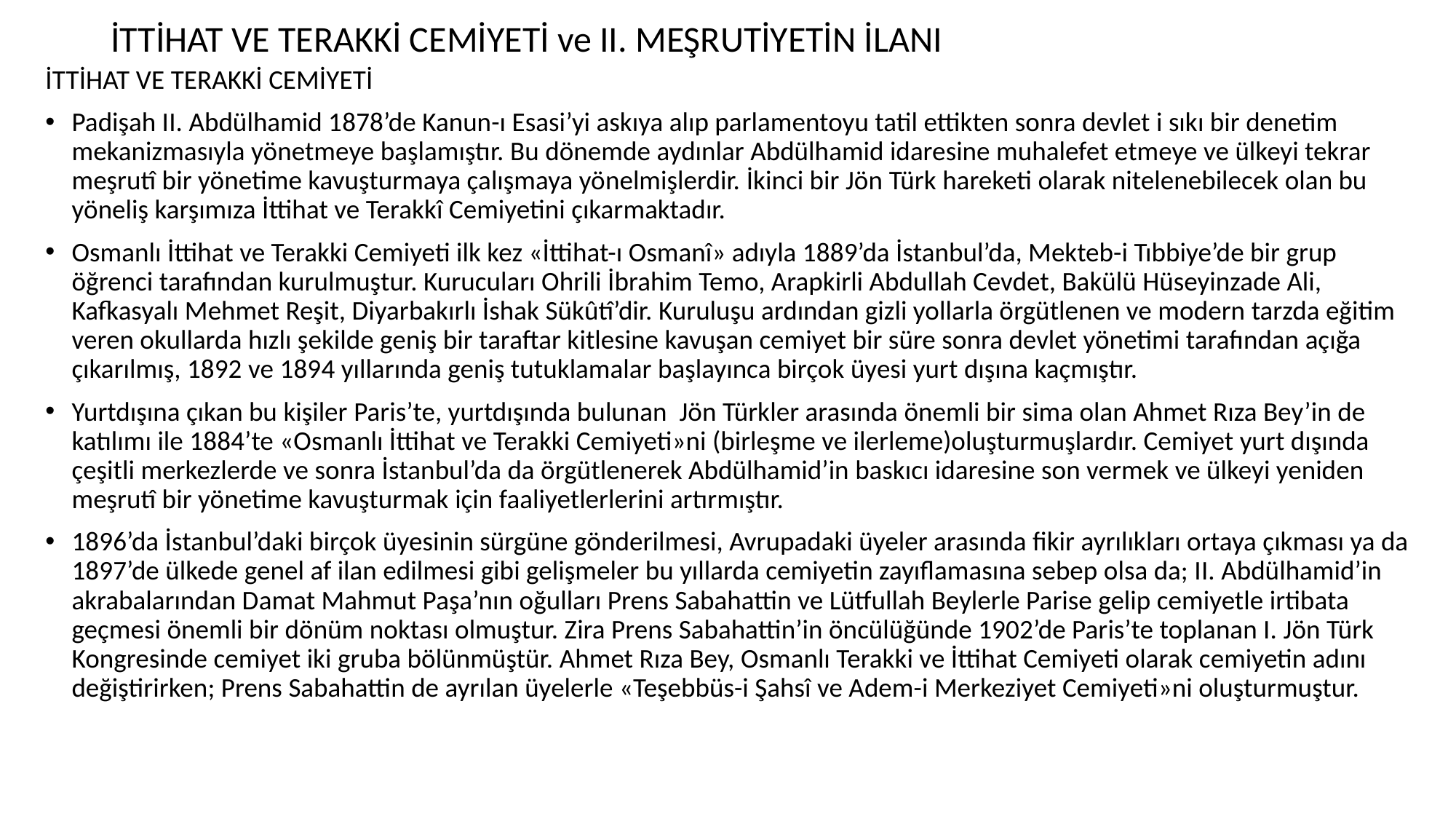

# İTTİHAT VE TERAKKİ CEMİYETİ ve II. MEŞRUTİYETİN İLANI
İTTİHAT VE TERAKKİ CEMİYETİ
Padişah II. Abdülhamid 1878’de Kanun-ı Esasi’yi askıya alıp parlamentoyu tatil ettikten sonra devlet i sıkı bir denetim mekanizmasıyla yönetmeye başlamıştır. Bu dönemde aydınlar Abdülhamid idaresine muhalefet etmeye ve ülkeyi tekrar meşrutî bir yönetime kavuşturmaya çalışmaya yönelmişlerdir. İkinci bir Jön Türk hareketi olarak nitelenebilecek olan bu yöneliş karşımıza İttihat ve Terakkî Cemiyetini çıkarmaktadır.
Osmanlı İttihat ve Terakki Cemiyeti ilk kez «İttihat-ı Osmanî» adıyla 1889’da İstanbul’da, Mekteb-i Tıbbiye’de bir grup öğrenci tarafından kurulmuştur. Kurucuları Ohrili İbrahim Temo, Arapkirli Abdullah Cevdet, Bakülü Hüseyinzade Ali, Kafkasyalı Mehmet Reşit, Diyarbakırlı İshak Sükûtî’dir. Kuruluşu ardından gizli yollarla örgütlenen ve modern tarzda eğitim veren okullarda hızlı şekilde geniş bir taraftar kitlesine kavuşan cemiyet bir süre sonra devlet yönetimi tarafından açığa çıkarılmış, 1892 ve 1894 yıllarında geniş tutuklamalar başlayınca birçok üyesi yurt dışına kaçmıştır.
Yurtdışına çıkan bu kişiler Paris’te, yurtdışında bulunan  Jön Türkler arasında önemli bir sima olan Ahmet Rıza Bey’in de katılımı ile 1884’te «Osmanlı İttihat ve Terakki Cemiyeti»ni (birleşme ve ilerleme)oluşturmuşlardır. Cemiyet yurt dışında çeşitli merkezlerde ve sonra İstanbul’da da örgütlenerek Abdülhamid’in baskıcı idaresine son vermek ve ülkeyi yeniden meşrutî bir yönetime kavuşturmak için faaliyetlerlerini artırmıştır.
1896’da İstanbul’daki birçok üyesinin sürgüne gönderilmesi, Avrupadaki üyeler arasında fikir ayrılıkları ortaya çıkması ya da 1897’de ülkede genel af ilan edilmesi gibi gelişmeler bu yıllarda cemiyetin zayıflamasına sebep olsa da; II. Abdülhamid’in akrabalarından Damat Mahmut Paşa’nın oğulları Prens Sabahattin ve Lütfullah Beylerle Parise gelip cemiyetle irtibata geçmesi önemli bir dönüm noktası olmuştur. Zira Prens Sabahattin’in öncülüğünde 1902’de Paris’te toplanan I. Jön Türk Kongresinde cemiyet iki gruba bölünmüştür. Ahmet Rıza Bey, Osmanlı Terakki ve İttihat Cemiyeti olarak cemiyetin adını değiştirirken; Prens Sabahattin de ayrılan üyelerle «Teşebbüs-i Şahsî ve Adem-i Merkeziyet Cemiyeti»ni oluşturmuştur.